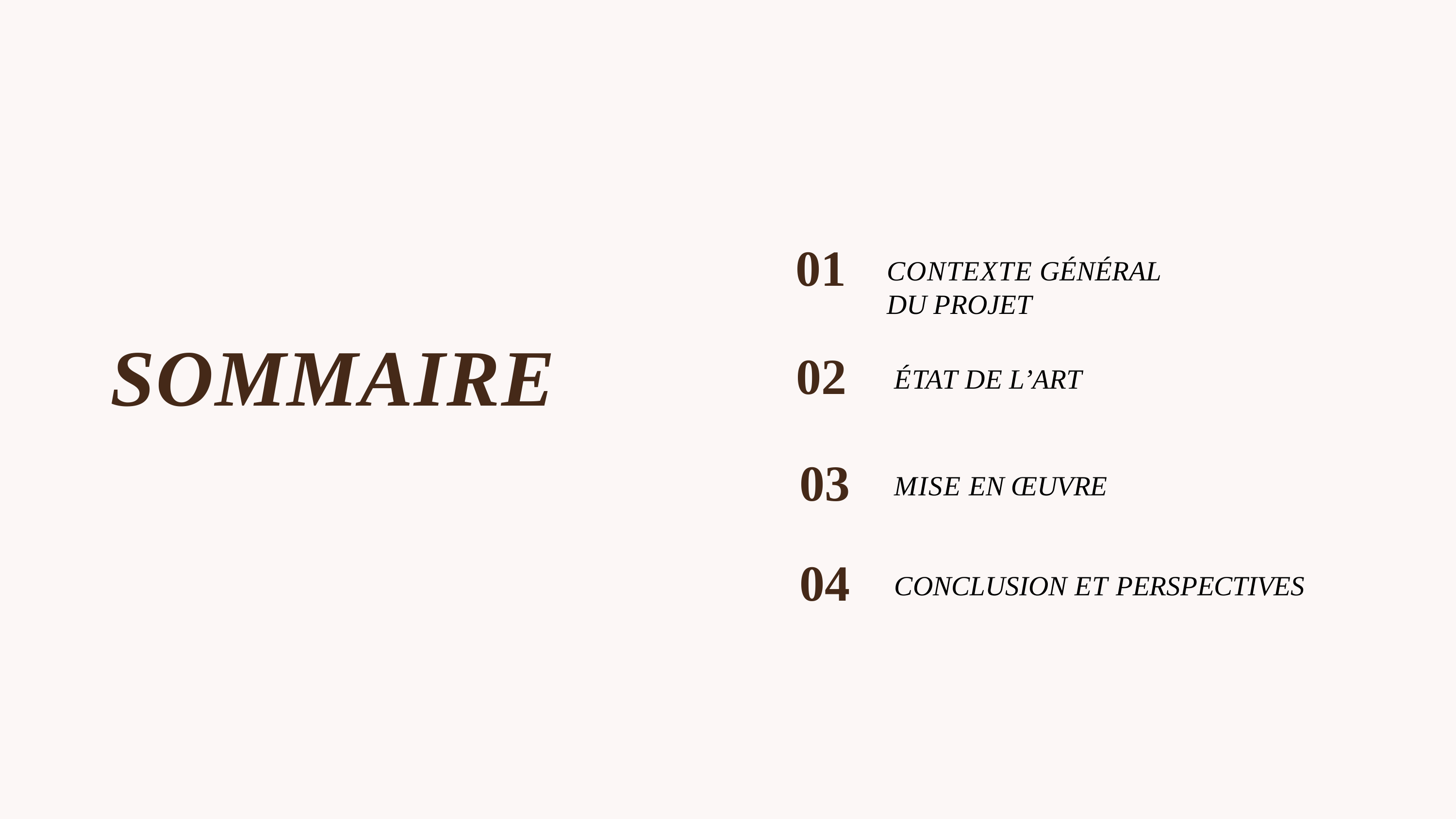

01
CONTEXTE GÉNÉRAL DU PROJET
# SOMMAIRE
02
ÉTAT DE L’ART
03
MISE EN ŒUVRE
04
CONCLUSION ET PERSPECTIVES